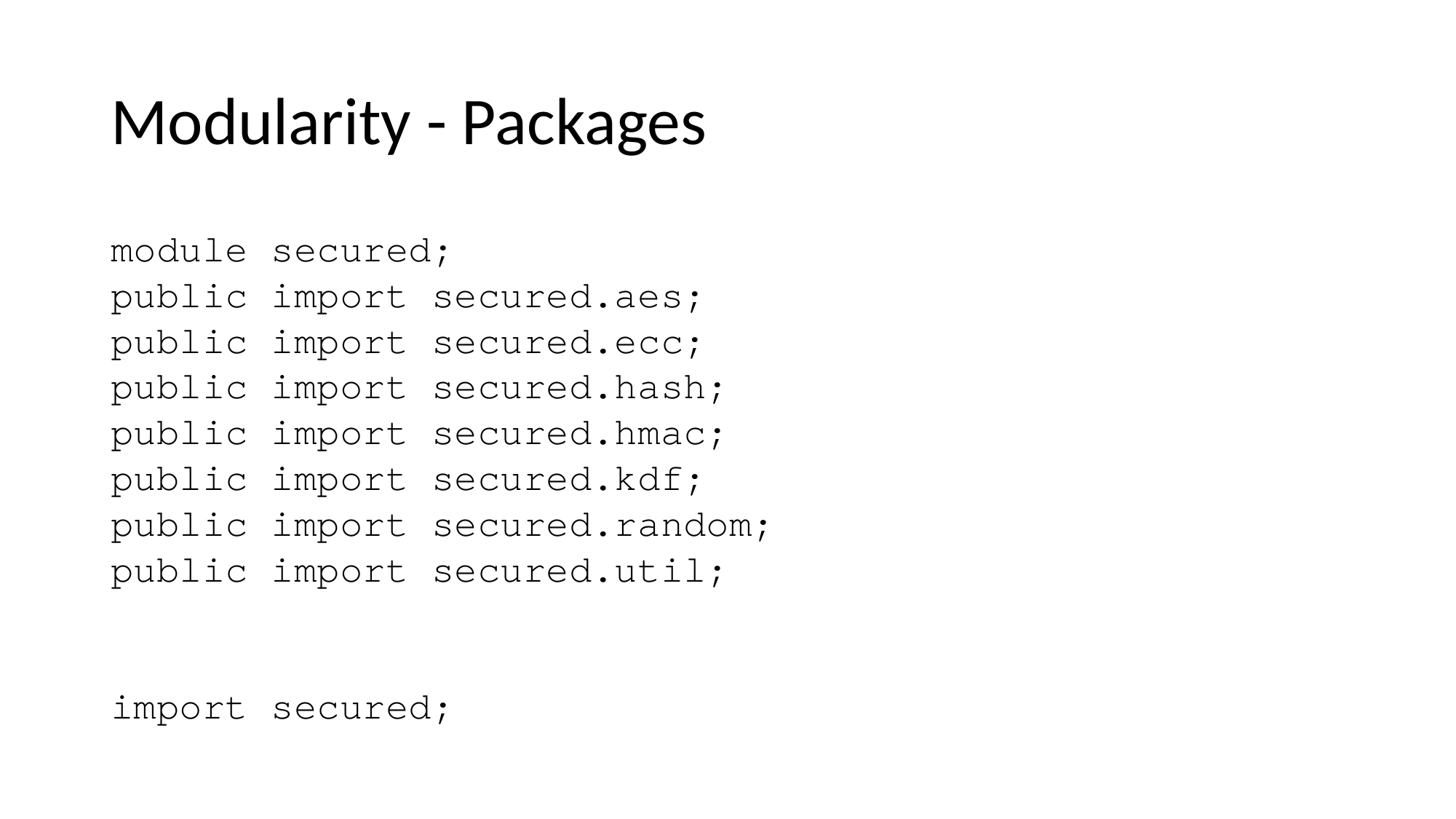

# Modularity - Packages
module secured;
public import secured.aes;
public import secured.ecc;
public import secured.hash;
public import secured.hmac;
public import secured.kdf;
public import secured.random;
public import secured.util;

import secured;